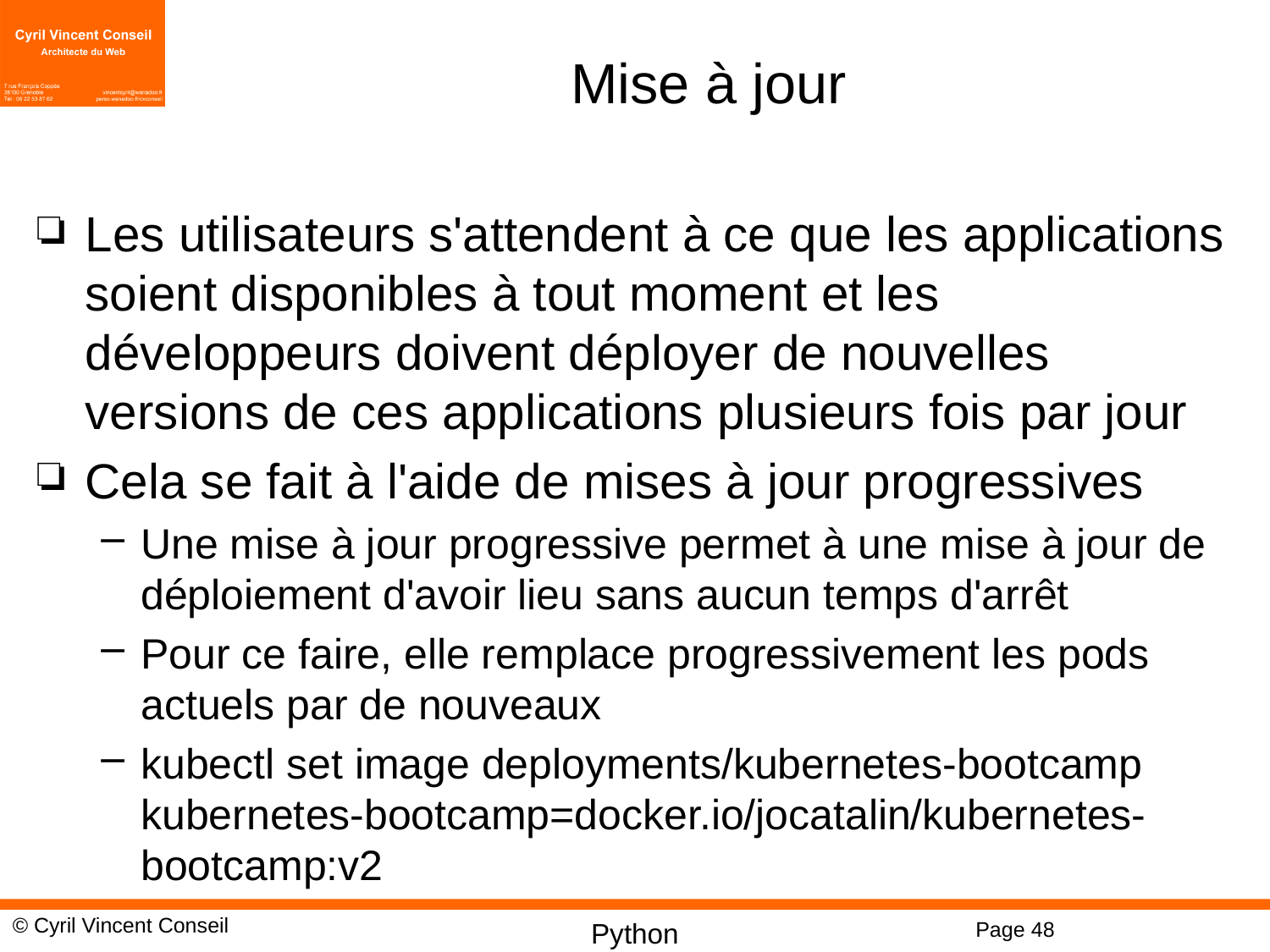

# Mise à jour
Les utilisateurs s'attendent à ce que les applications soient disponibles à tout moment et les développeurs doivent déployer de nouvelles versions de ces applications plusieurs fois par jour
Cela se fait à l'aide de mises à jour progressives
Une mise à jour progressive permet à une mise à jour de déploiement d'avoir lieu sans aucun temps d'arrêt
Pour ce faire, elle remplace progressivement les pods actuels par de nouveaux
kubectl set image deployments/kubernetes-bootcamp kubernetes-bootcamp=docker.io/jocatalin/kubernetes-bootcamp:v2